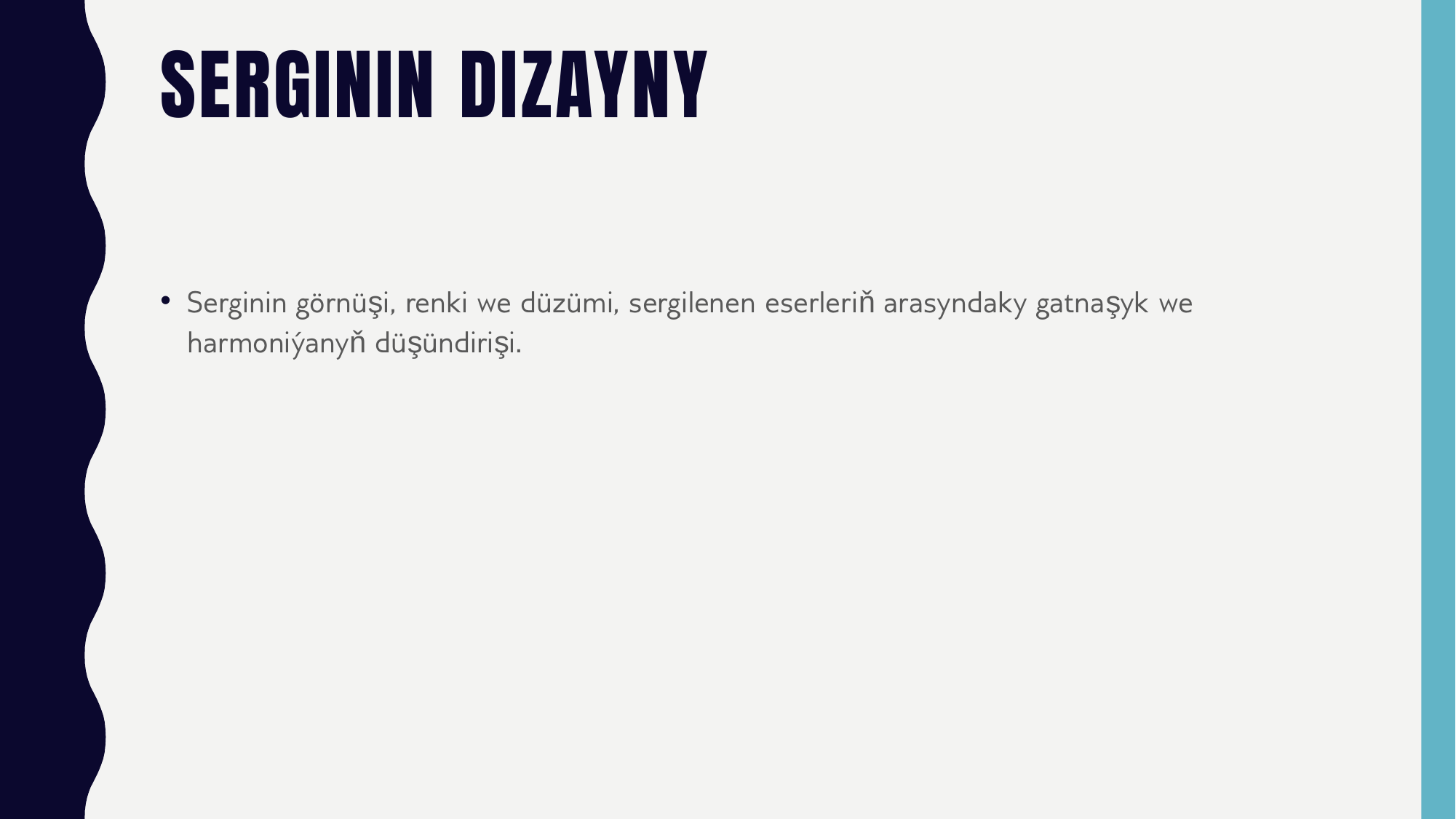

# Serginin Dizayny
Serginin görnüşi, renki we düzümi, sergilenen eserleriň arasyndaky gatnaşyk we harmoniýanyň düşündirişi.